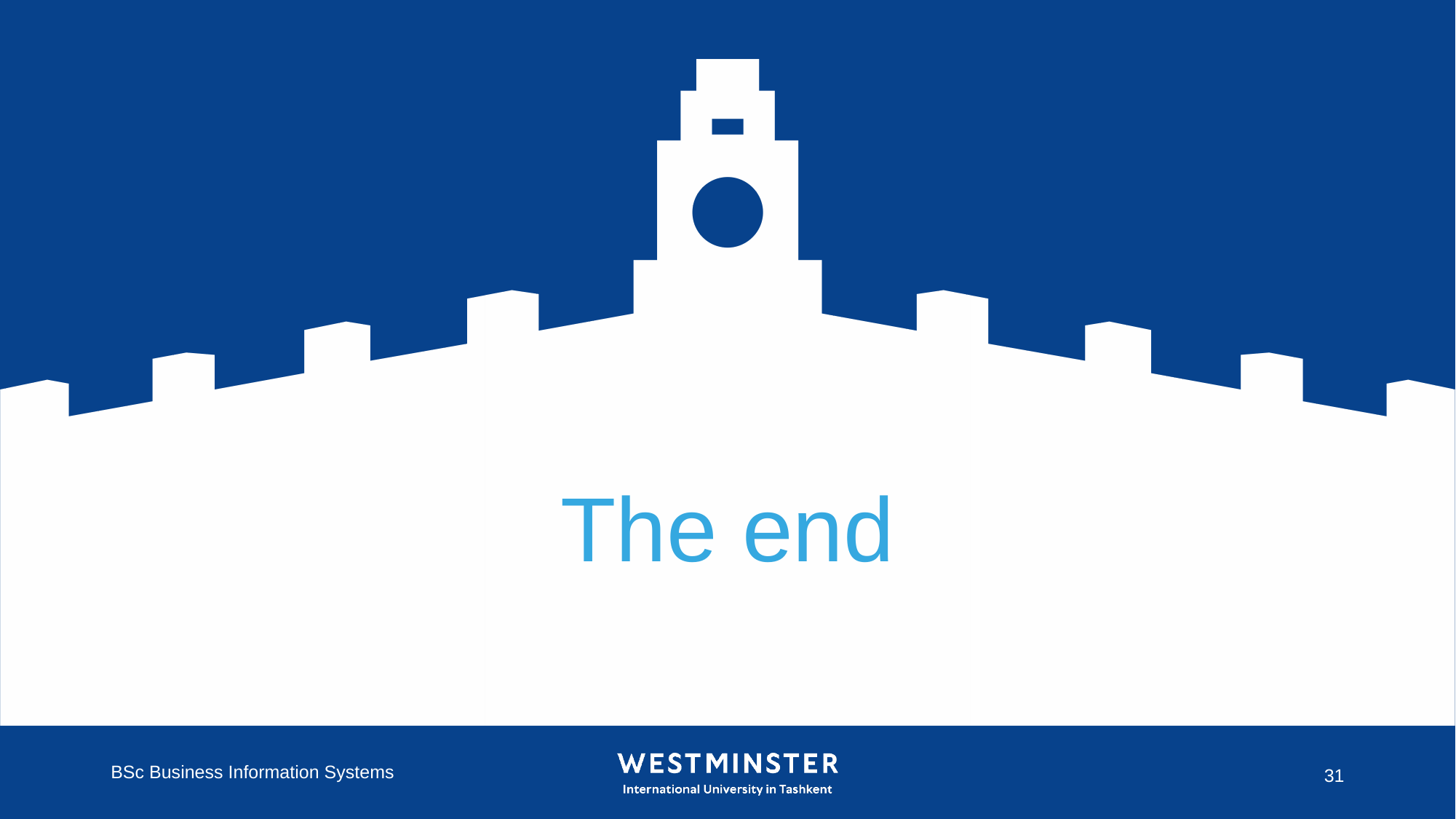

# The end
BSc Business Information Systems
31